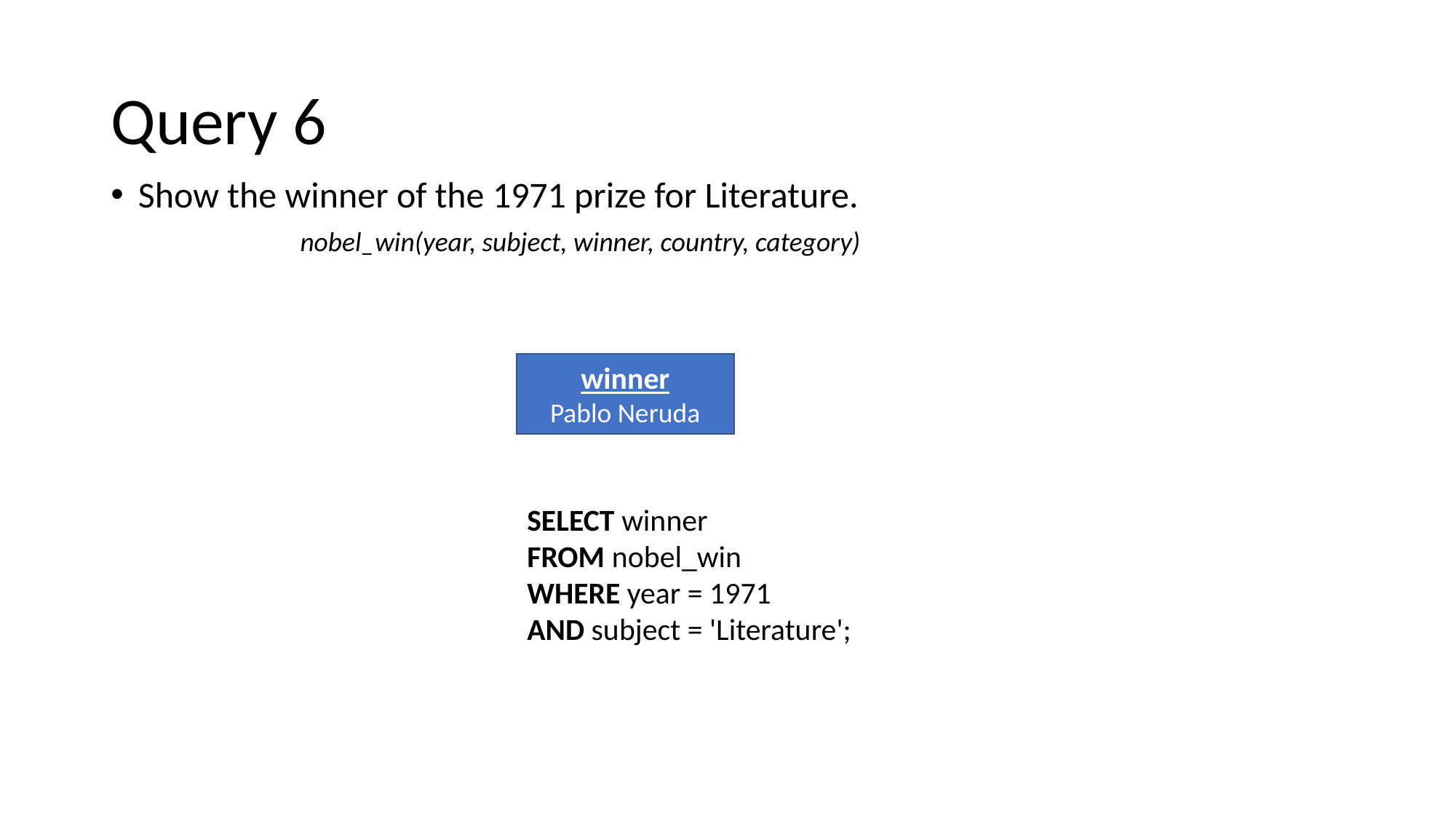

# Query 6
Show the winner of the 1971 prize for Literature.
nobel_win(year, subject, winner, country, category)
winner
Pablo Neruda
SELECT winner
FROM nobel_win
WHERE year = 1971
AND subject = 'Literature';